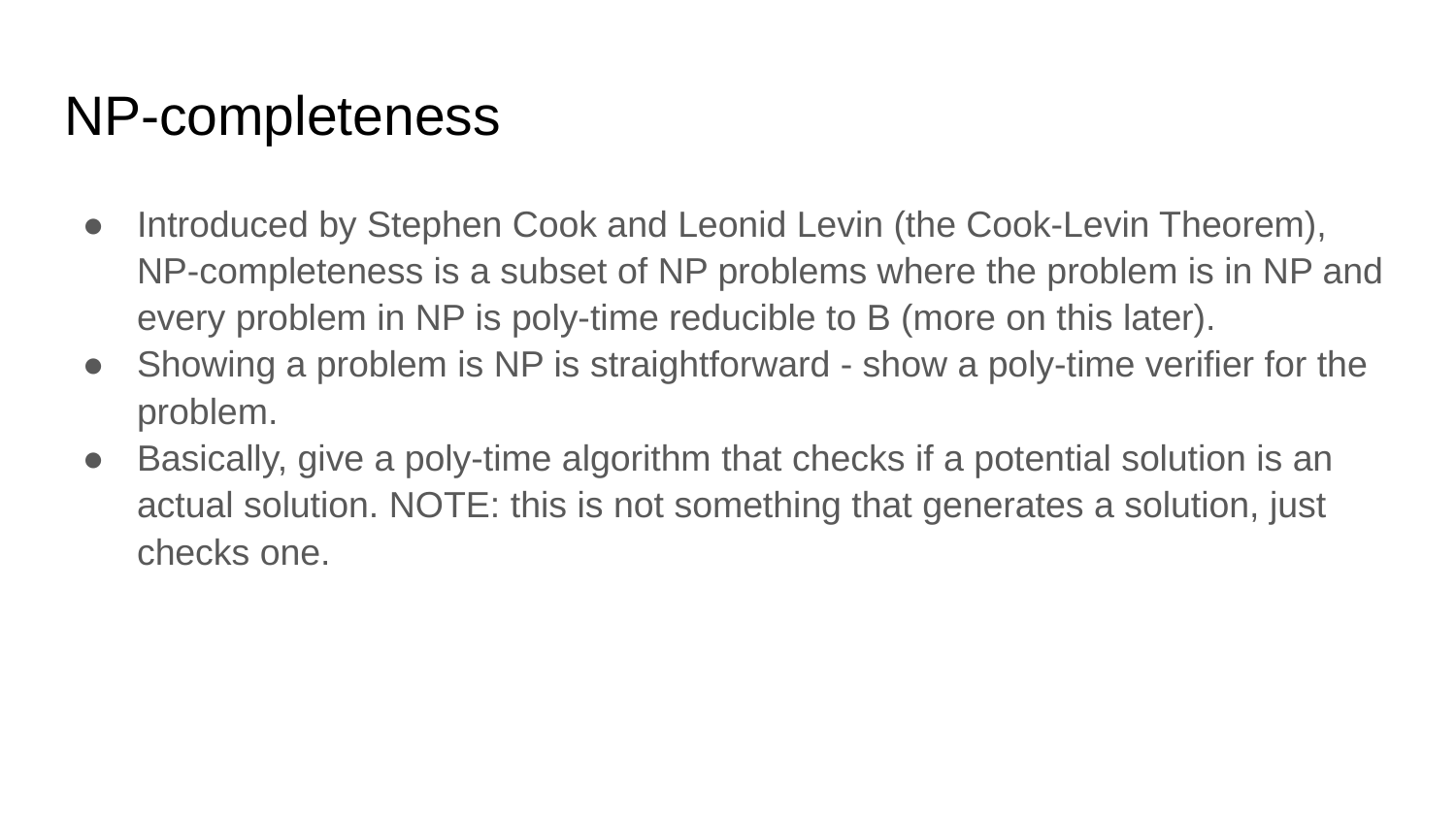

# NP-completeness
Introduced by Stephen Cook and Leonid Levin (the Cook-Levin Theorem), NP-completeness is a subset of NP problems where the problem is in NP and every problem in NP is poly-time reducible to B (more on this later).
Showing a problem is NP is straightforward - show a poly-time verifier for the problem.
Basically, give a poly-time algorithm that checks if a potential solution is an actual solution. NOTE: this is not something that generates a solution, just checks one.